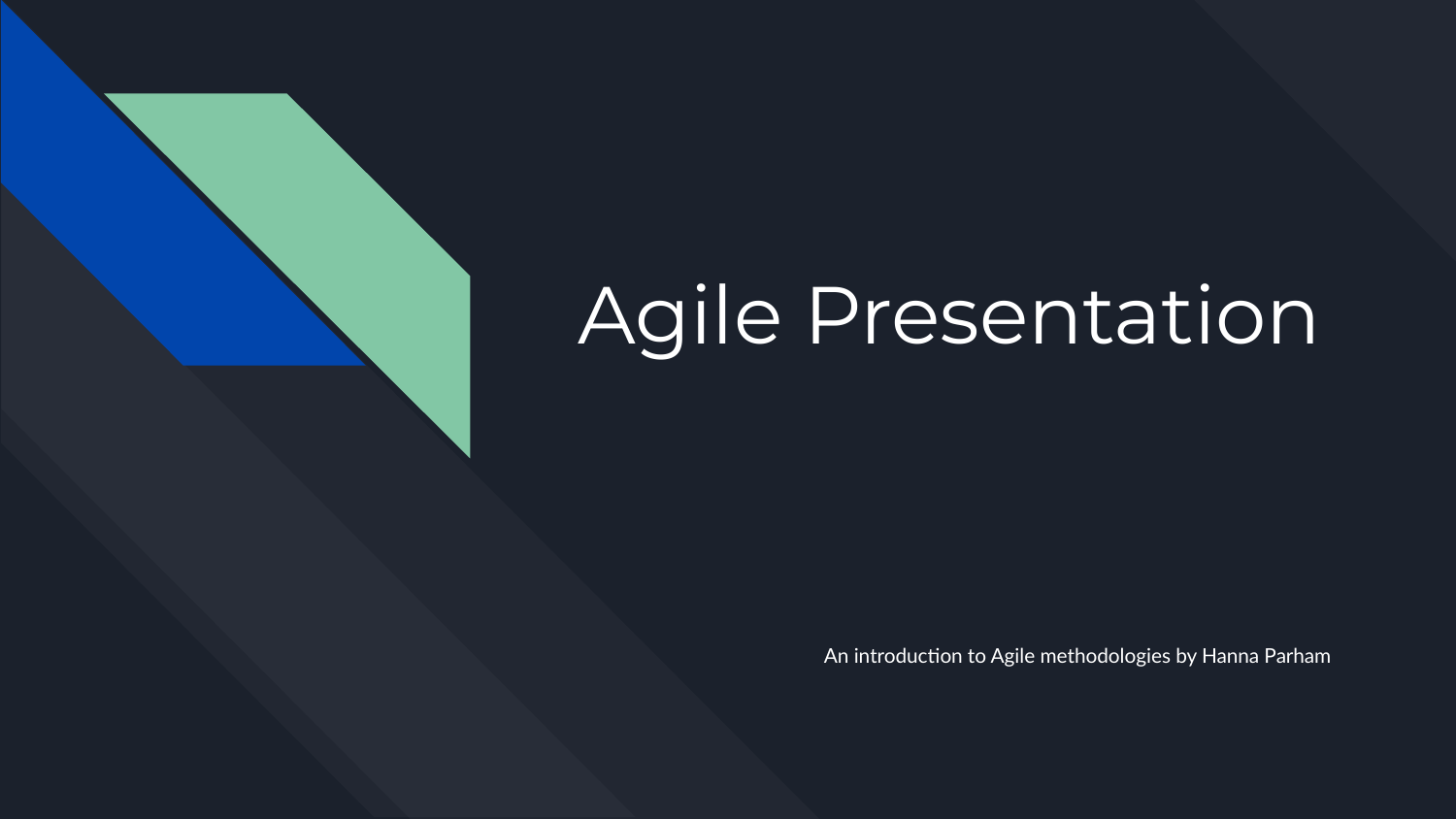

# Agile Presentation
An introduction to Agile methodologies by Hanna Parham